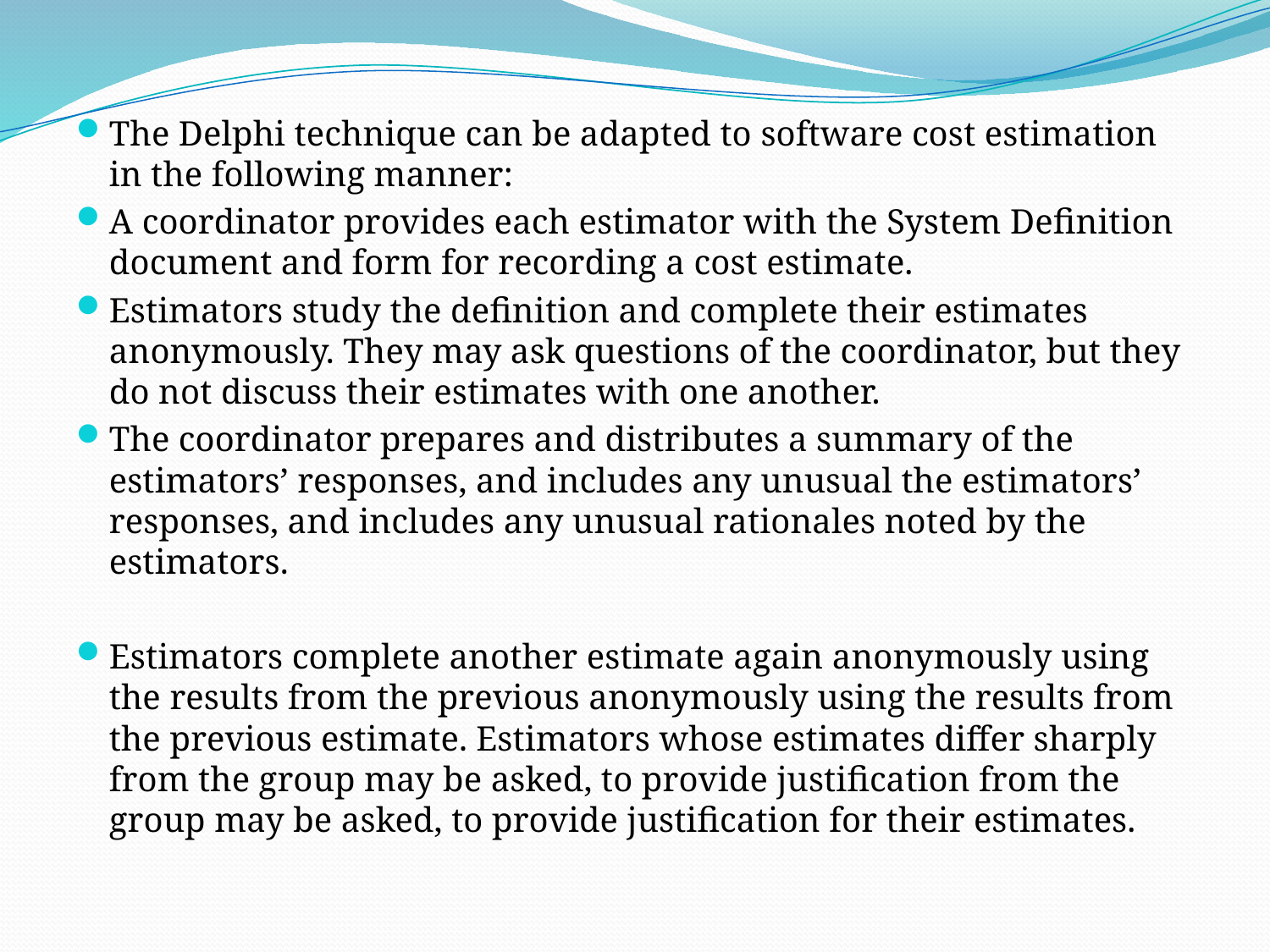

The Delphi technique can be adapted to software cost estimation in the following manner:
A coordinator provides each estimator with the System Definition document and form for recording a cost estimate.
Estimators study the definition and complete their estimates anonymously. They may ask questions of the coordinator, but they do not discuss their estimates with one another.
The coordinator prepares and distributes a summary of the estimators’ responses, and includes any unusual the estimators’ responses, and includes any unusual rationales noted by the estimators.

Estimators complete another estimate again anonymously using the results from the previous anonymously using the results from the previous estimate. Estimators whose estimates differ sharply from the group may be asked, to provide justification from the group may be asked, to provide justification for their estimates.